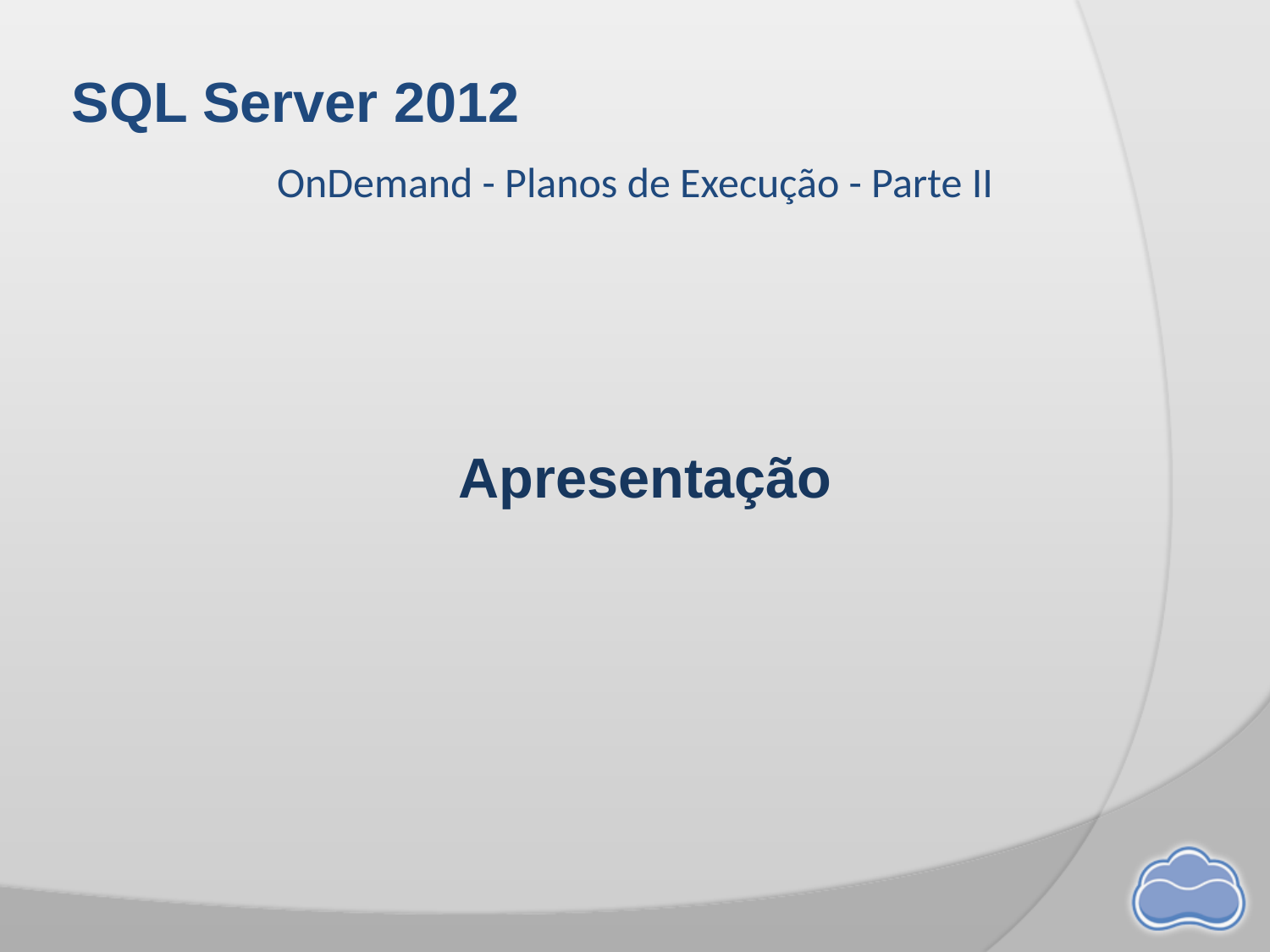

OnDemand - Planos de Execução - Parte II